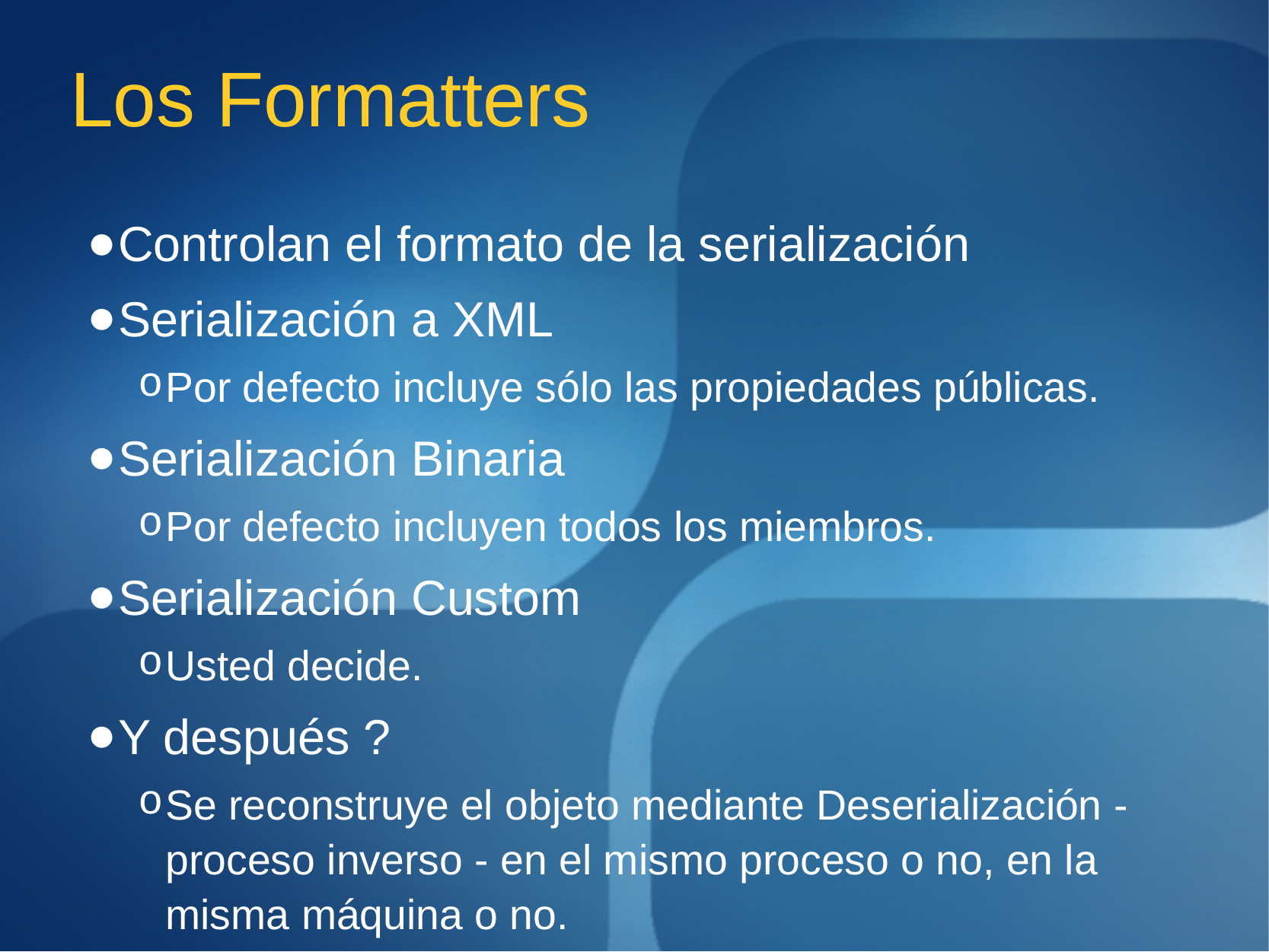

# Los Formatters
Controlan el formato de la serialización
Serialización a XML
Por defecto incluye sólo las propiedades públicas.
Serialización Binaria
Por defecto incluyen todos los miembros.
Serialización Custom
Usted decide.
Y después ?
Se reconstruye el objeto mediante Deserialización - proceso inverso - en el mismo proceso o no, en la misma máquina o no.